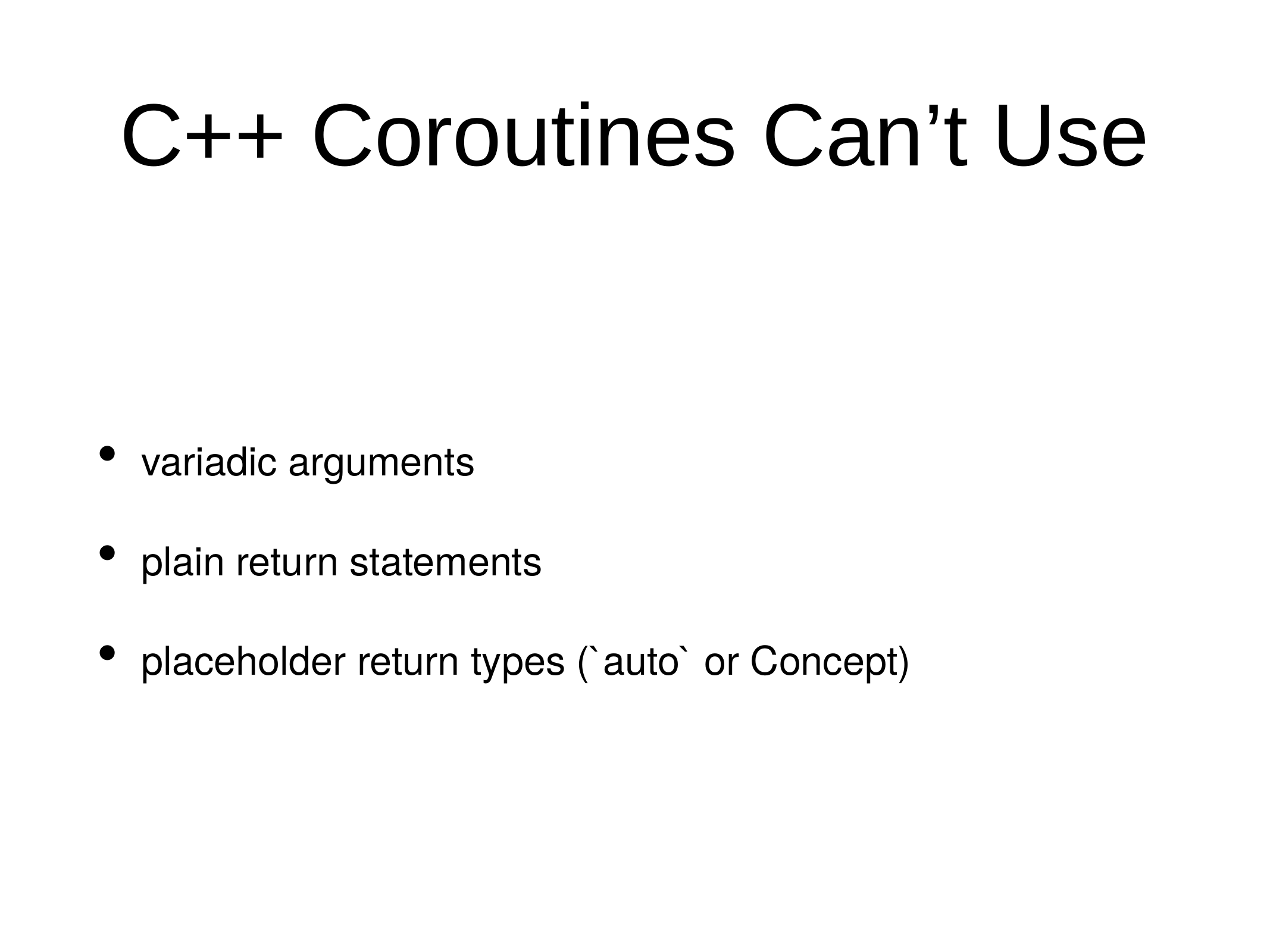

# C++ Coroutines Can’t Use
variadic arguments
plain return statements
placeholder return types (`auto` or Concept)